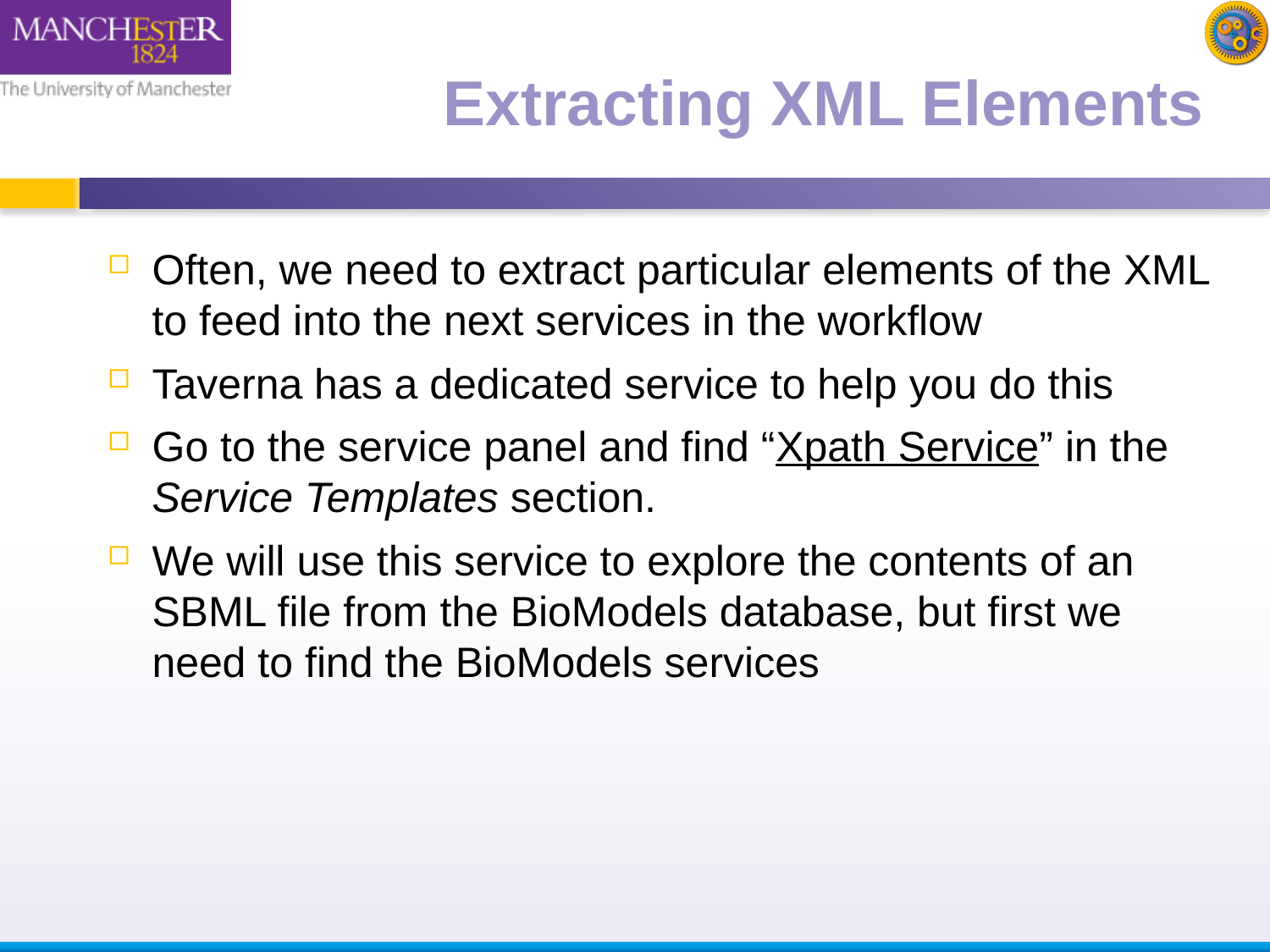

# Extracting XML Elements
Often, we need to extract particular elements of the XML to feed into the next services in the workflow
Taverna has a dedicated service to help you do this
Go to the service panel and find “Xpath Service” in the Service Templates section.
We will use this service to explore the contents of an SBML file from the BioModels database, but first we need to find the BioModels services